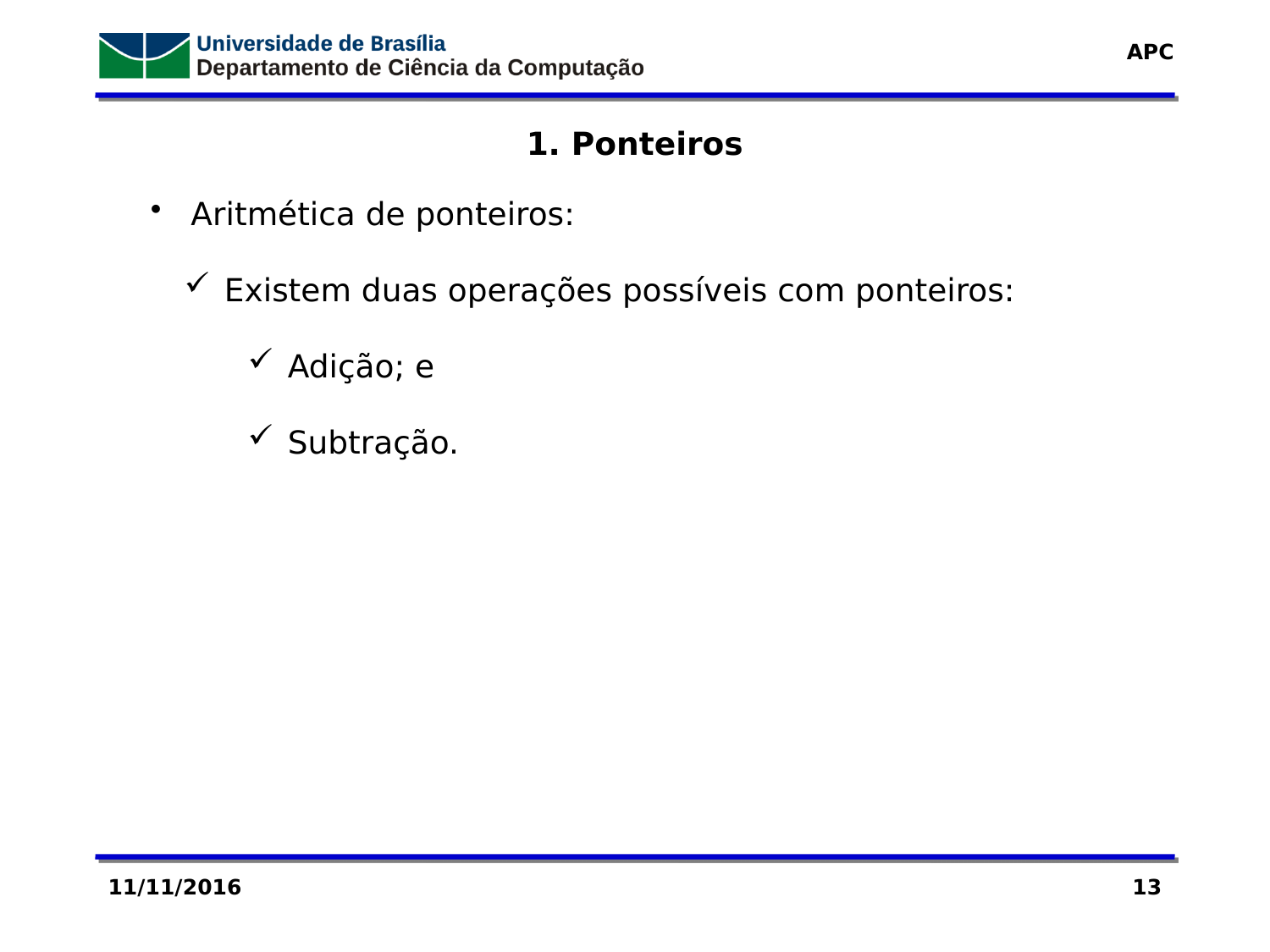

1. Ponteiros
 Aritmética de ponteiros:

 Existem duas operações possíveis com ponteiros:

 Adição; e

 Subtração.

11/11/2016
13